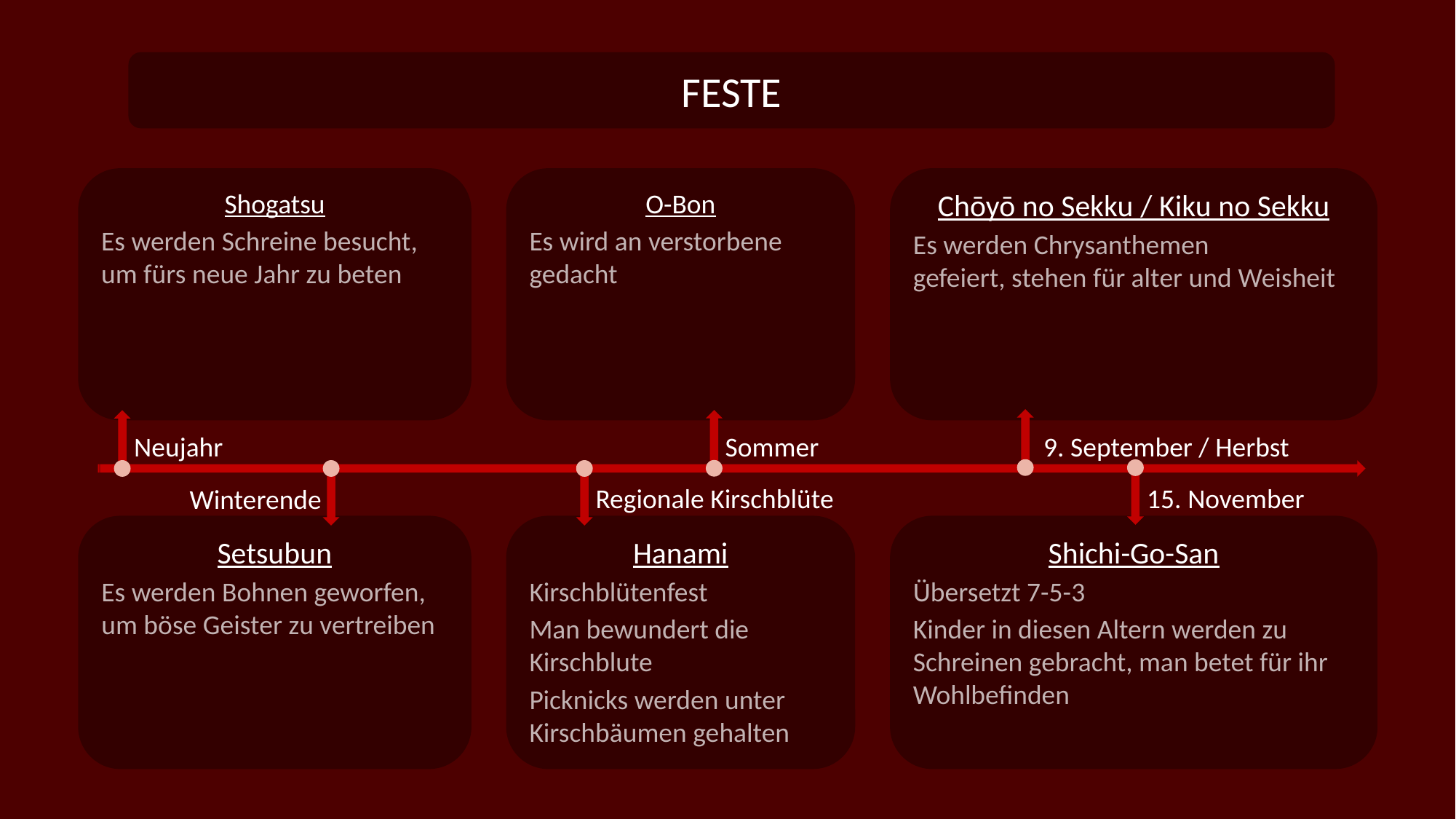

Feste
Shogatsu
Es werden Schreine besucht, um fürs neue Jahr zu beten
O-Bon​
Es wird an verstorbene gedacht
Chōyō no Sekku / Kiku no Sekku​
Es werden Chrysanthemen gefeiert, stehen für alter und Weisheit​

Sommer
9. September / Herbst
Neujahr

Regionale Kirschblüte
15. November
Winterende
Setsubun
Es werden Bohnen geworfen, um böse Geister zu vertreiben
Hanami
Kirschblütenfest
Man bewundert die Kirschblute
Picknicks werden unter Kirschbäumen gehalten
Shichi-Go-San
Übersetzt 7-5-3
Kinder in diesen Altern werden zu Schreinen gebracht, man betet für ihr Wohlbefinden